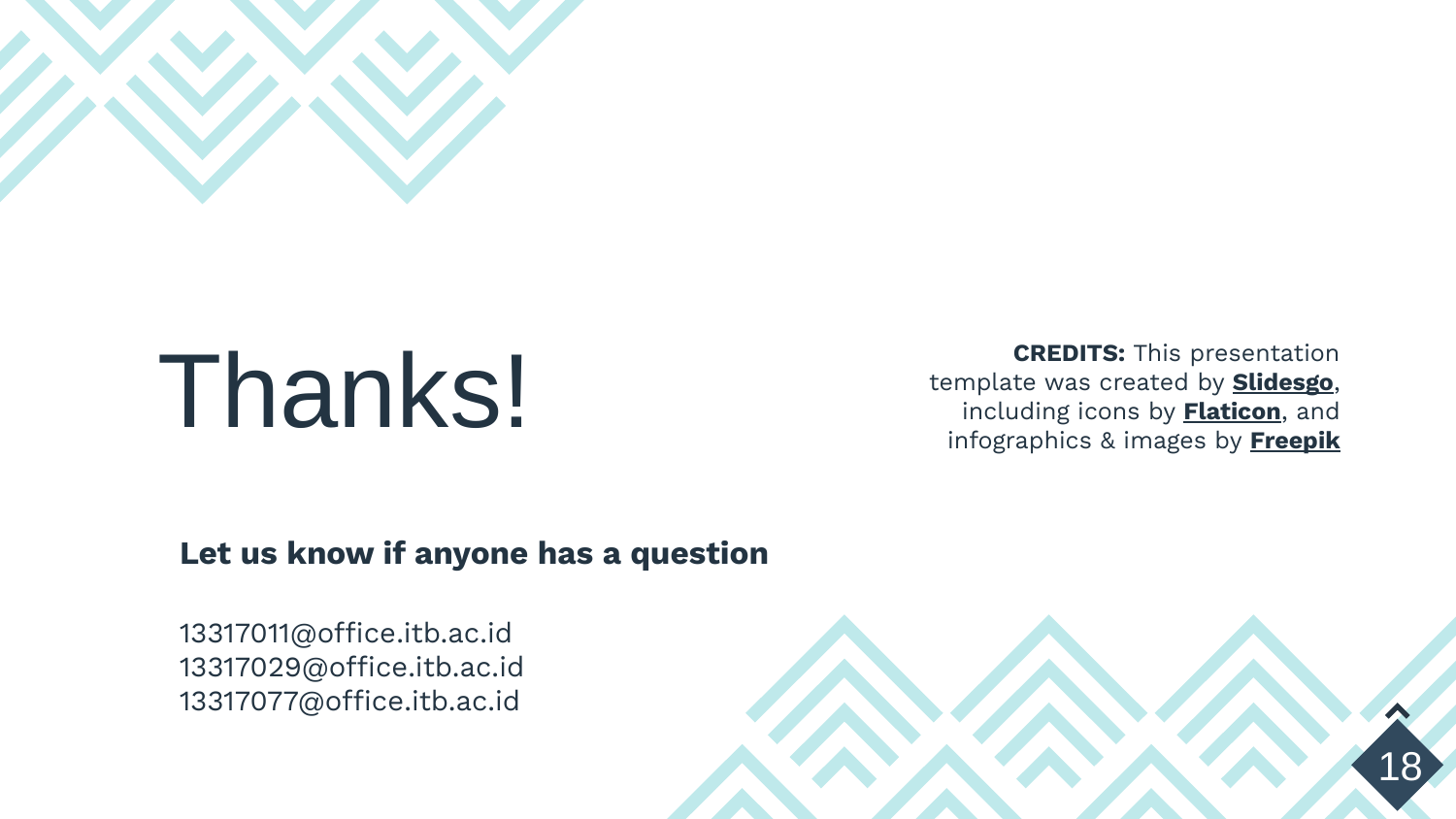

# Thanks!
Let us know if anyone has a question
13317011@office.itb.ac.id
13317029@office.itb.ac.id
13317077@office.itb.ac.id

18